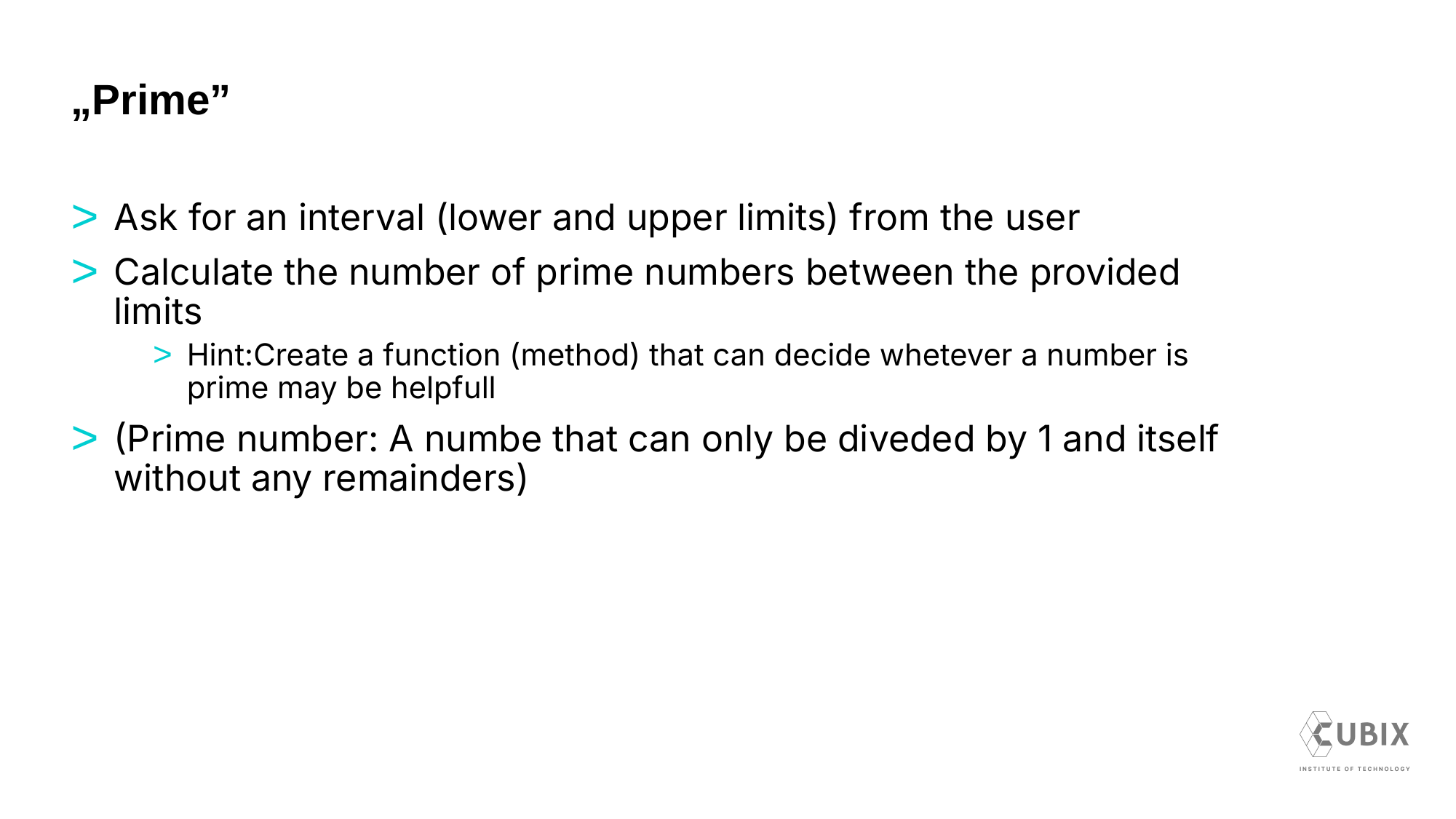

# „Prime”
Ask for an interval (lower and upper limits) from the user
Calculate the number of prime numbers between the provided limits
Hint:Create a function (method) that can decide whetever a number is prime may be helpfull
(Prime number: A numbe that can only be diveded by 1 and itself without any remainders)